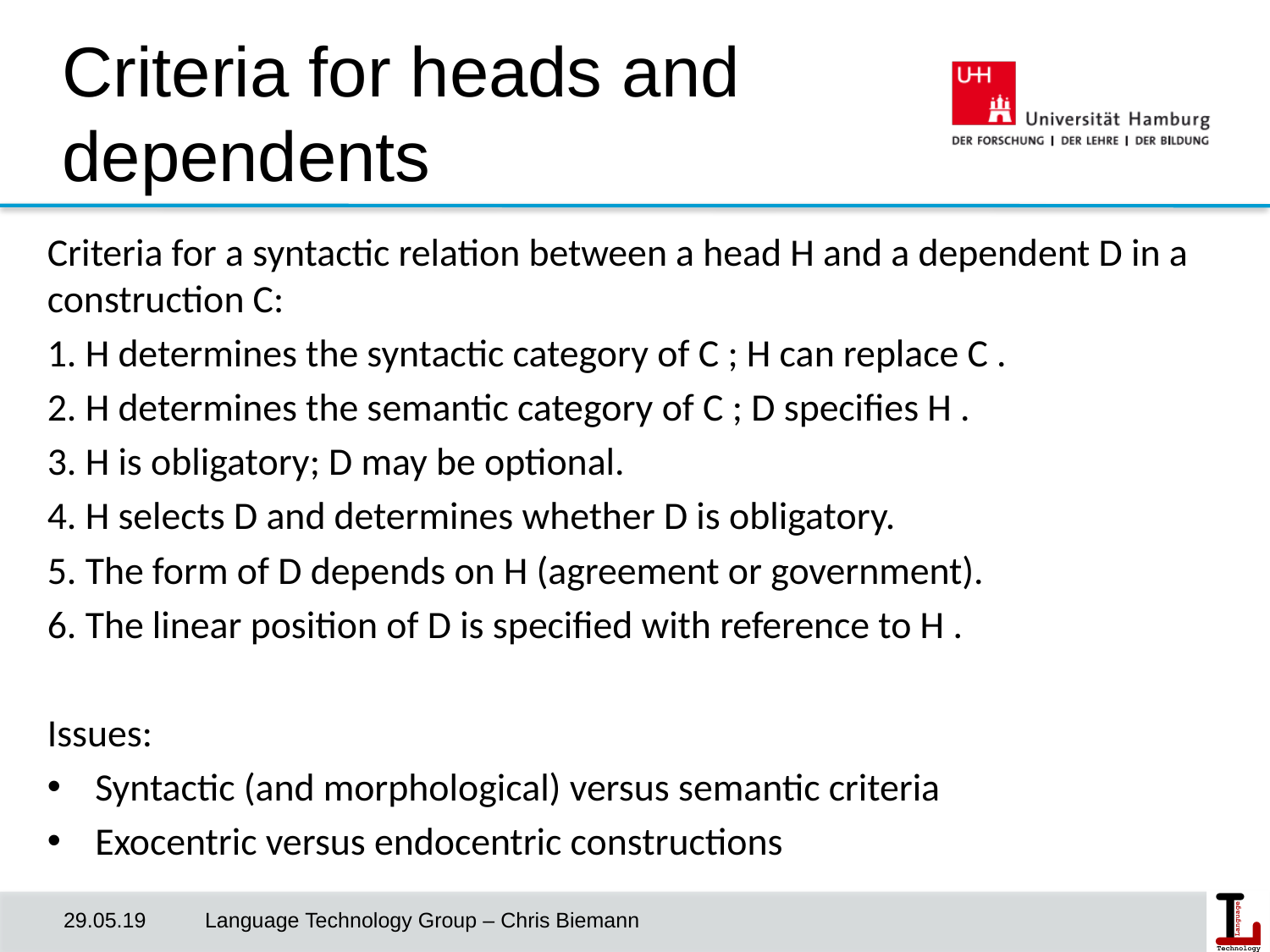

# Criteria for heads and dependents
Criteria for a syntactic relation between a head H and a dependent D in a construction C:
1. H determines the syntactic category of C ; H can replace C .
2. H determines the semantic category of C ; D specifies H .
3. H is obligatory; D may be optional.
4. H selects D and determines whether D is obligatory.
5. The form of D depends on H (agreement or government).
6. The linear position of D is specified with reference to H .

Issues:
Syntactic (and morphological) versus semantic criteria
Exocentric versus endocentric constructions
29.05.19
 Language Technology Group – Chris Biemann